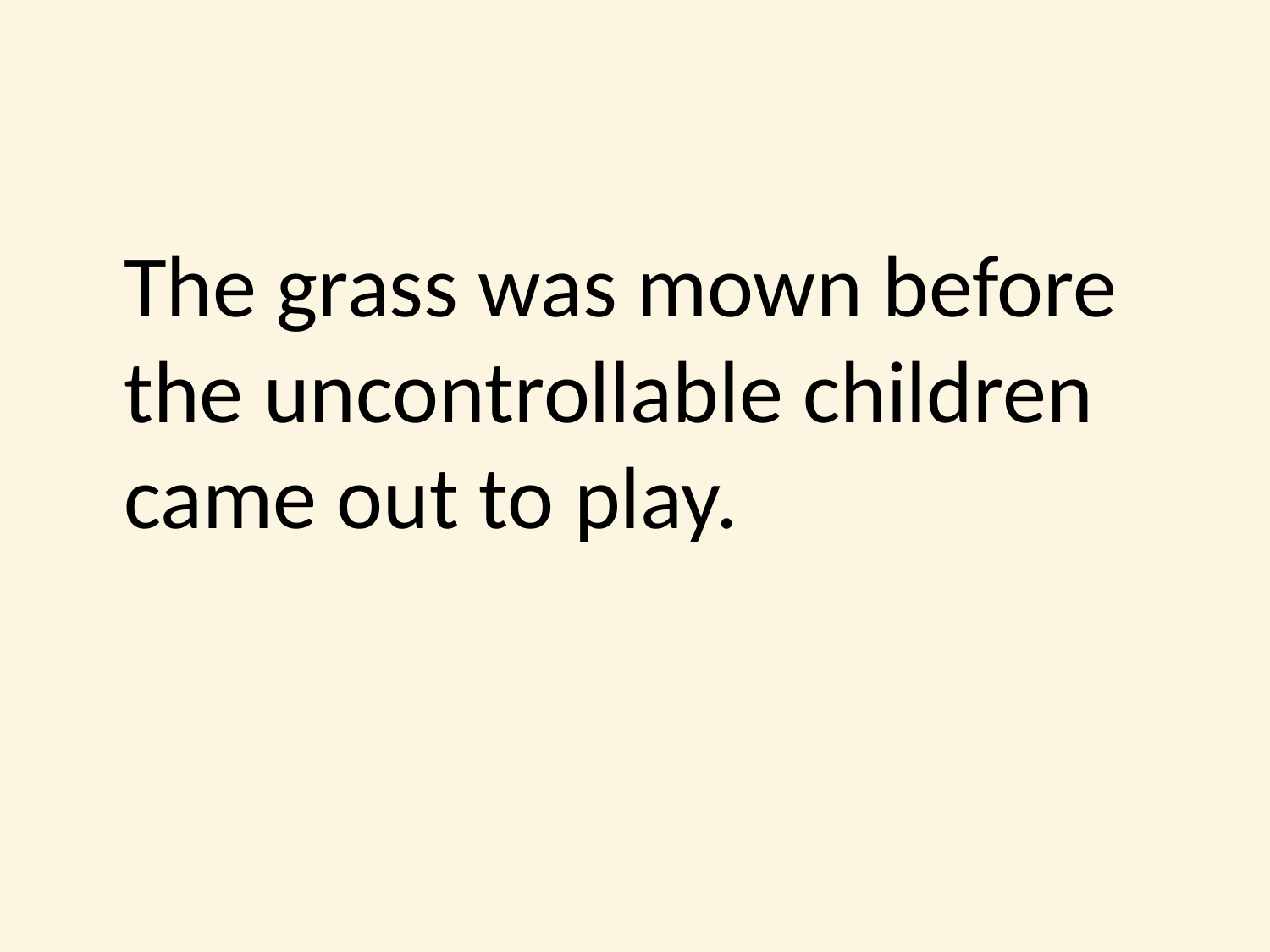

#
	The grass was mown before the uncontrollable children came out to play.